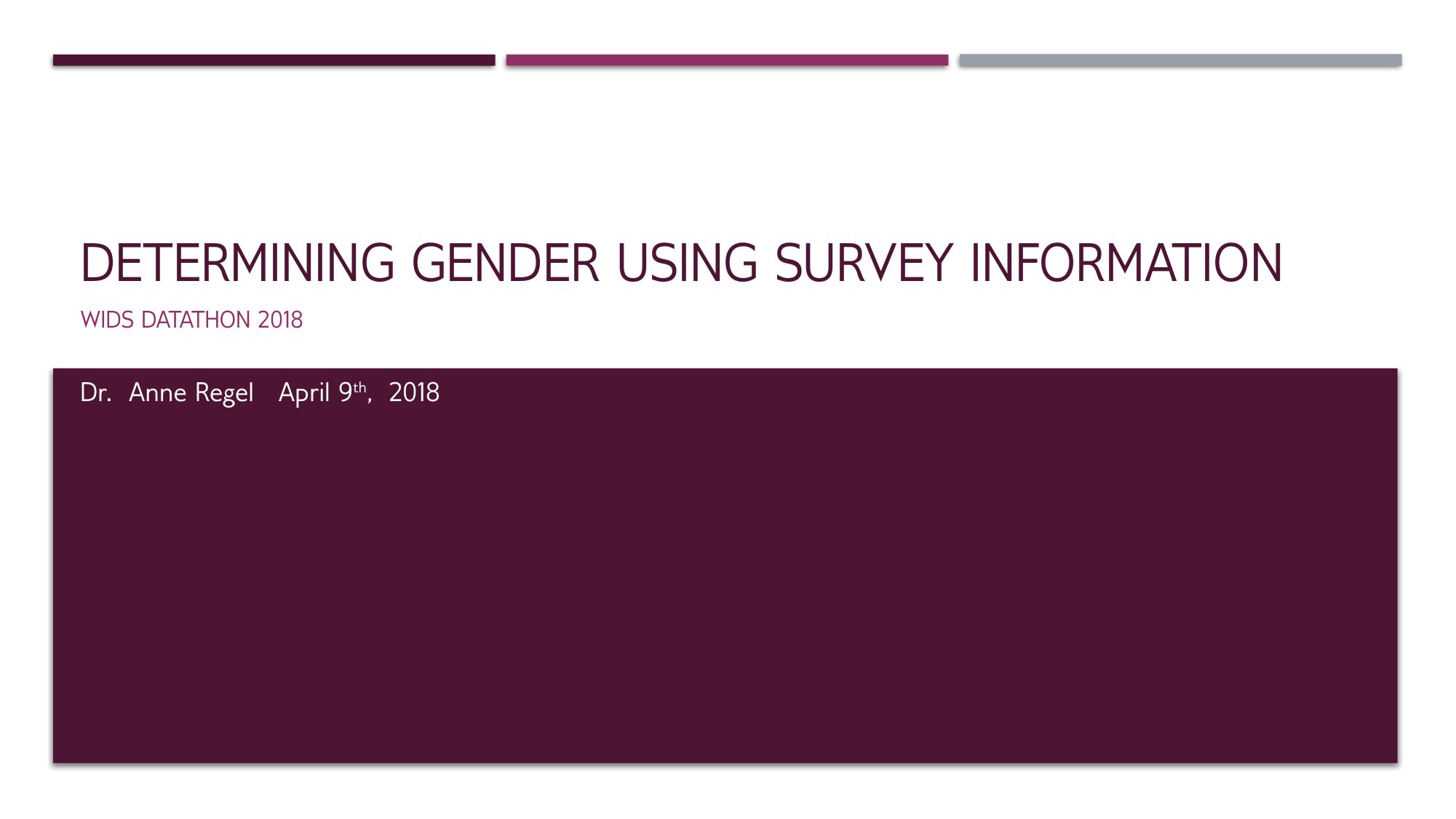

# Determining gender using survey information
wIds datathon 2018
Dr.  Anne Regel   April 9th,  2018